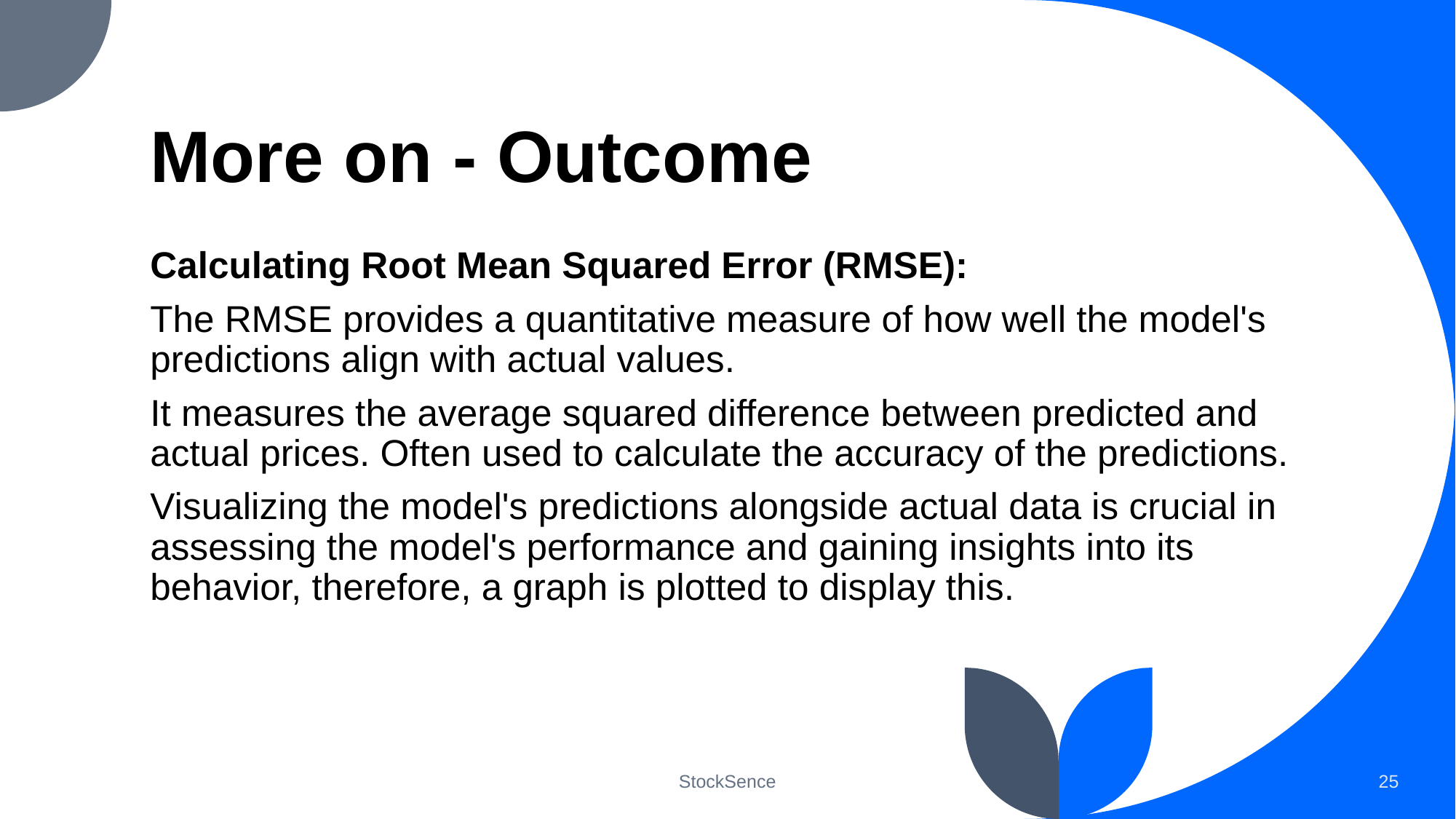

# More on - Outcome
Calculating Root Mean Squared Error (RMSE):
The RMSE provides a quantitative measure of how well the model's predictions align with actual values.
It measures the average squared difference between predicted and actual prices. Often used to calculate the accuracy of the predictions.
Visualizing the model's predictions alongside actual data is crucial in assessing the model's performance and gaining insights into its behavior, therefore, a graph is plotted to display this.
StockSence
25